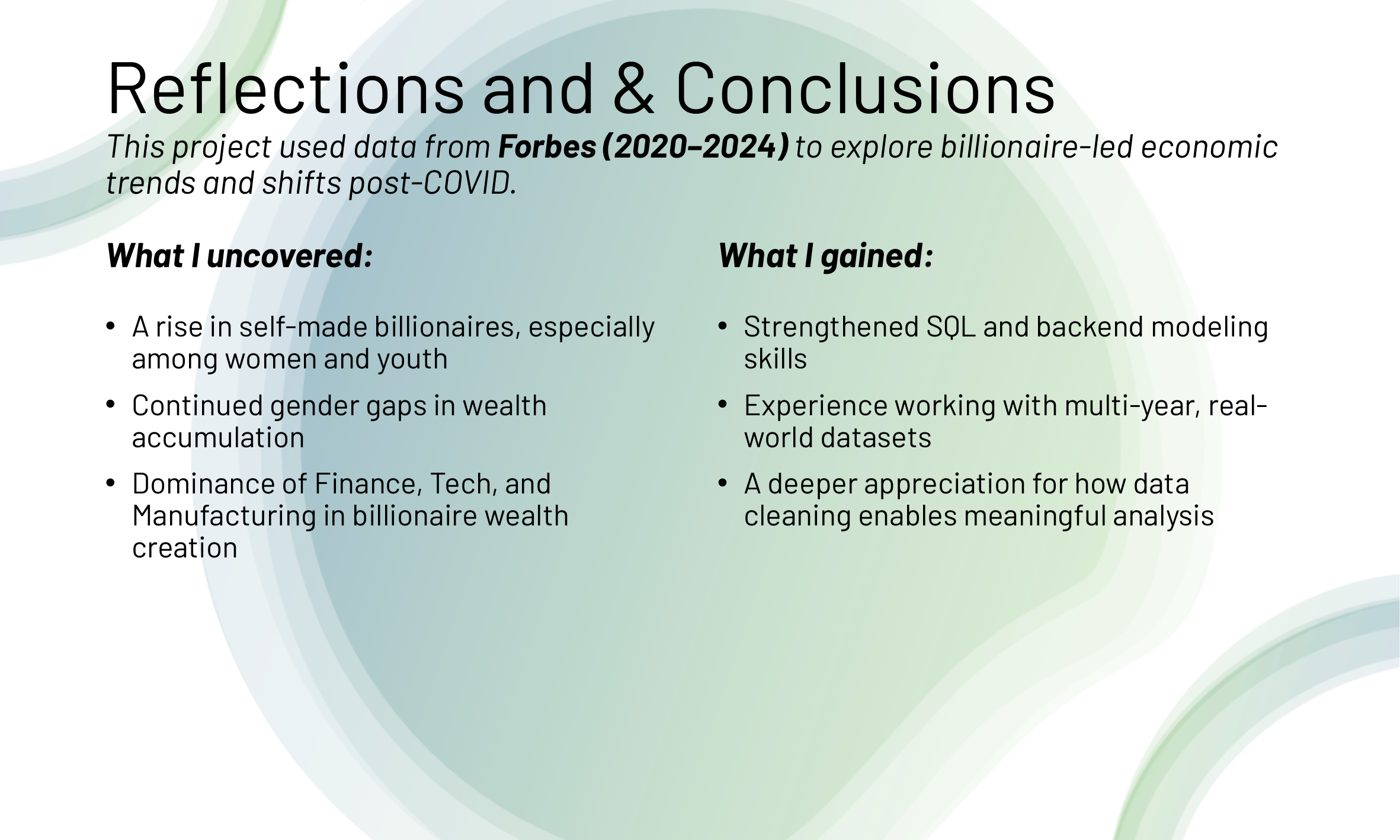

# Reflections and & Conclusions This project used data from Forbes (2020–2024) to explore billionaire-led economic trends and shifts post-COVID.
What I uncovered:
What I gained:
A rise in self-made billionaires, especially among women and youth
Continued gender gaps in wealth accumulation
Dominance of Finance, Tech, and Manufacturing in billionaire wealth creation
Strengthened SQL and backend modeling skills
Experience working with multi-year, real-world datasets
A deeper appreciation for how data cleaning enables meaningful analysis